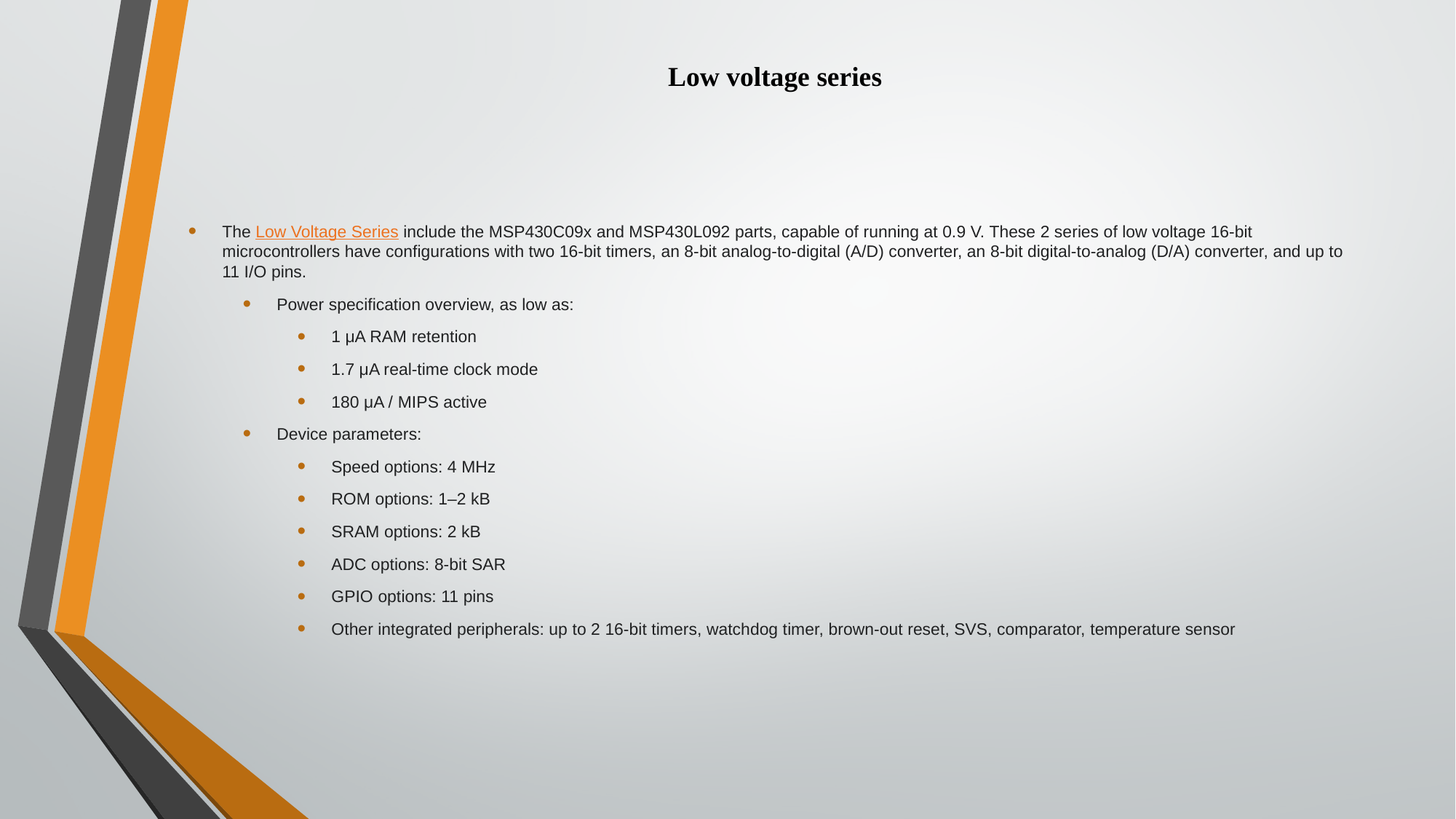

# Low voltage series

The Low Voltage Series include the MSP430C09x and MSP430L092 parts, capable of running at 0.9 V. These 2 series of low voltage 16-bit microcontrollers have configurations with two 16-bit timers, an 8-bit analog-to-digital (A/D) converter, an 8-bit digital-to-analog (D/A) converter, and up to 11 I/O pins.
Power specification overview, as low as:
1 μA RAM retention
1.7 μA real-time clock mode
180 μA / MIPS active
Device parameters:
Speed options: 4 MHz
ROM options: 1–2 kB
SRAM options: 2 kB
ADC options: 8-bit SAR
GPIO options: 11 pins
Other integrated peripherals: up to 2 16-bit timers, watchdog timer, brown-out reset, SVS, comparator, temperature sensor